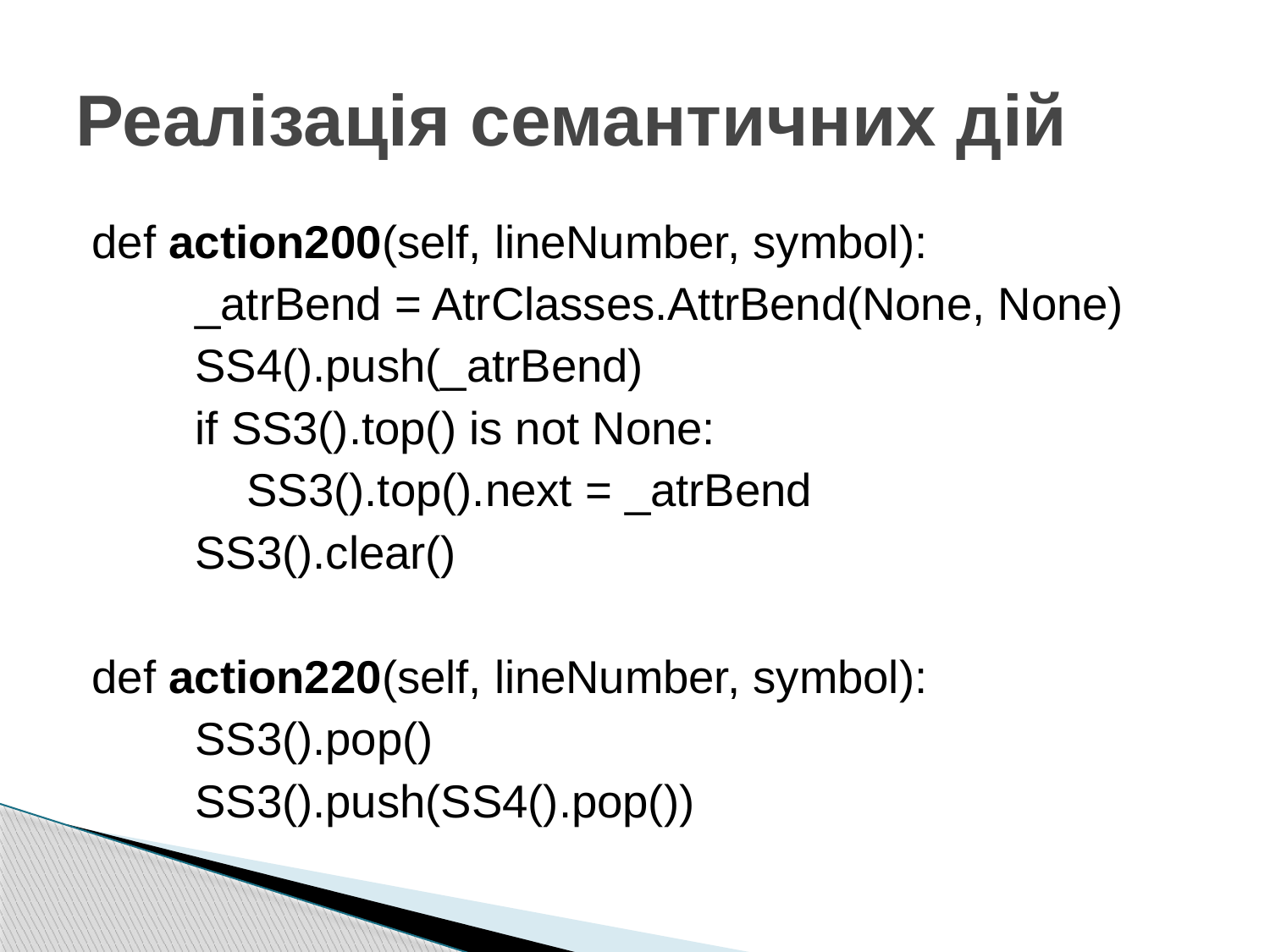

# Реалізація семантичних дій
def action200(self, lineNumber, symbol):
        _atrBend = AtrClasses.AttrBend(None, None)
        SS4().push(_atrBend)
        if SS3().top() is not None:
            SS3().top().next = _atrBend
        SS3().clear()

def action220(self, lineNumber, symbol):
        SS3().pop()
        SS3().push(SS4().pop())